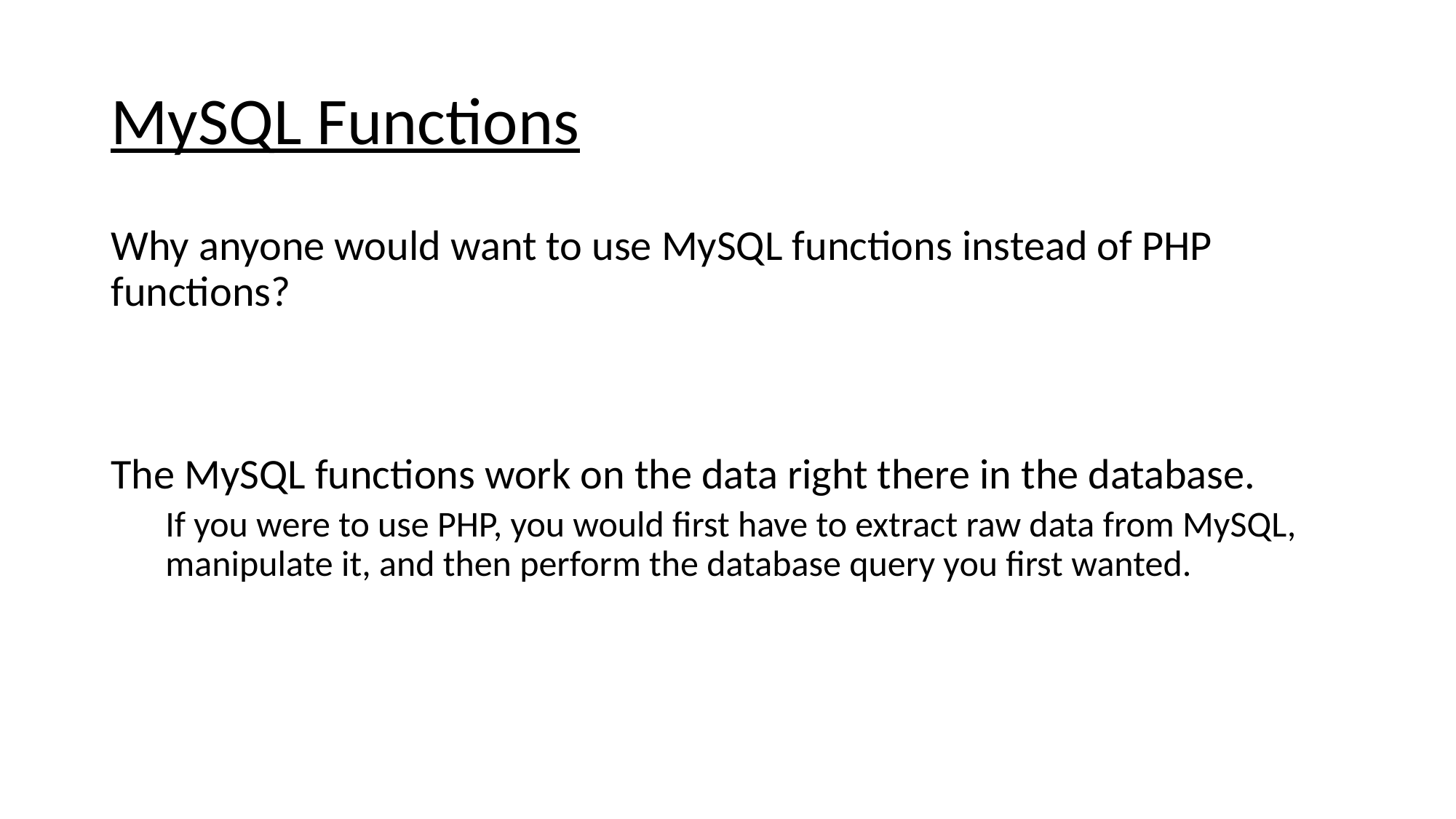

# MySQL Functions
Why anyone would want to use MySQL functions instead of PHP functions?

The MySQL functions work on the data right there in the database.
If you were to use PHP, you would first have to extract raw data from MySQL, manipulate it, and then perform the database query you first wanted.